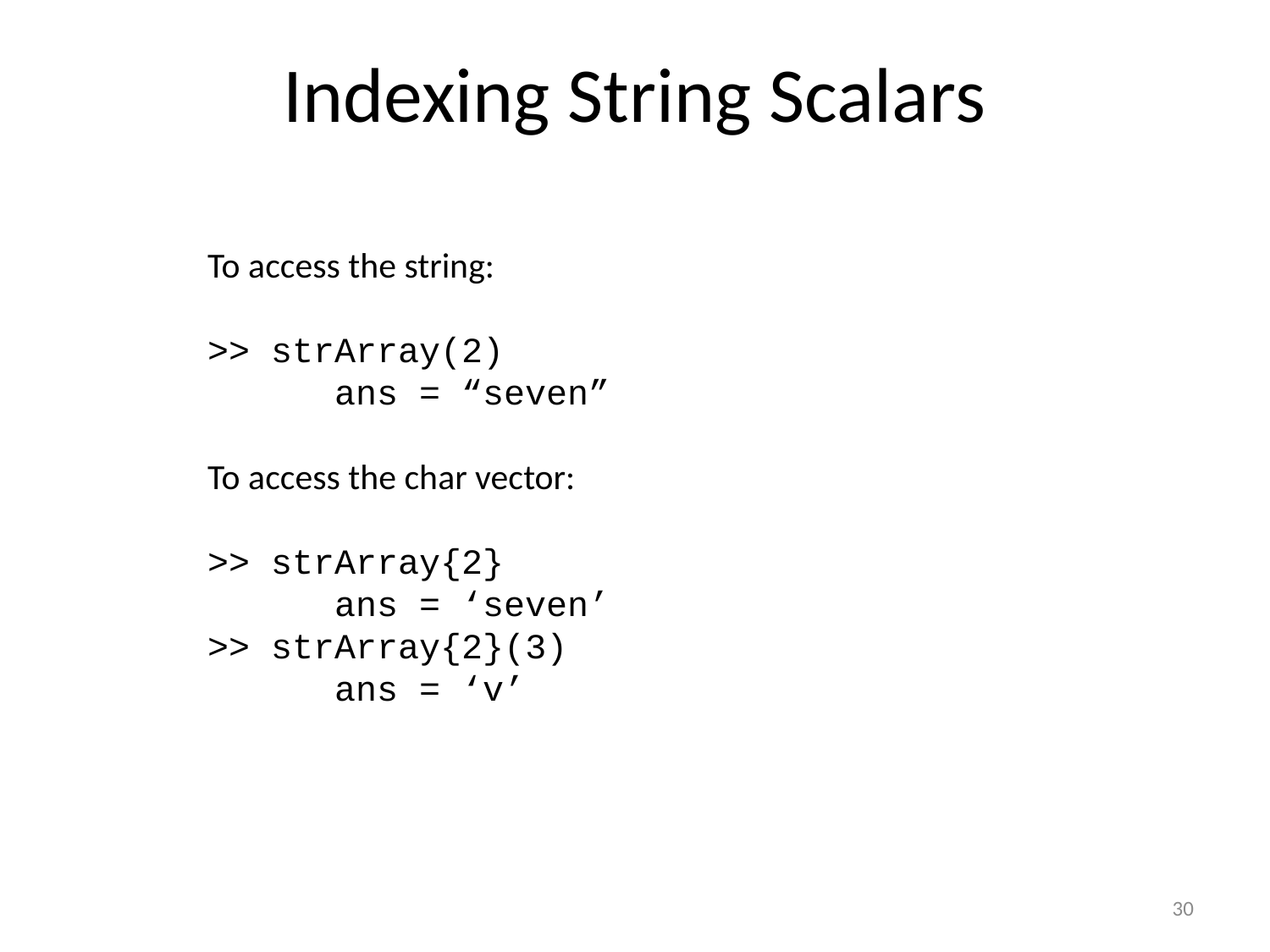

Indexing String Scalars
To access the string:

>> strArray(2)
	ans = “seven”

To access the char vector:

>> strArray{2}
	ans = ‘seven’
>> strArray{2}(3)
	ans = ‘v’

30